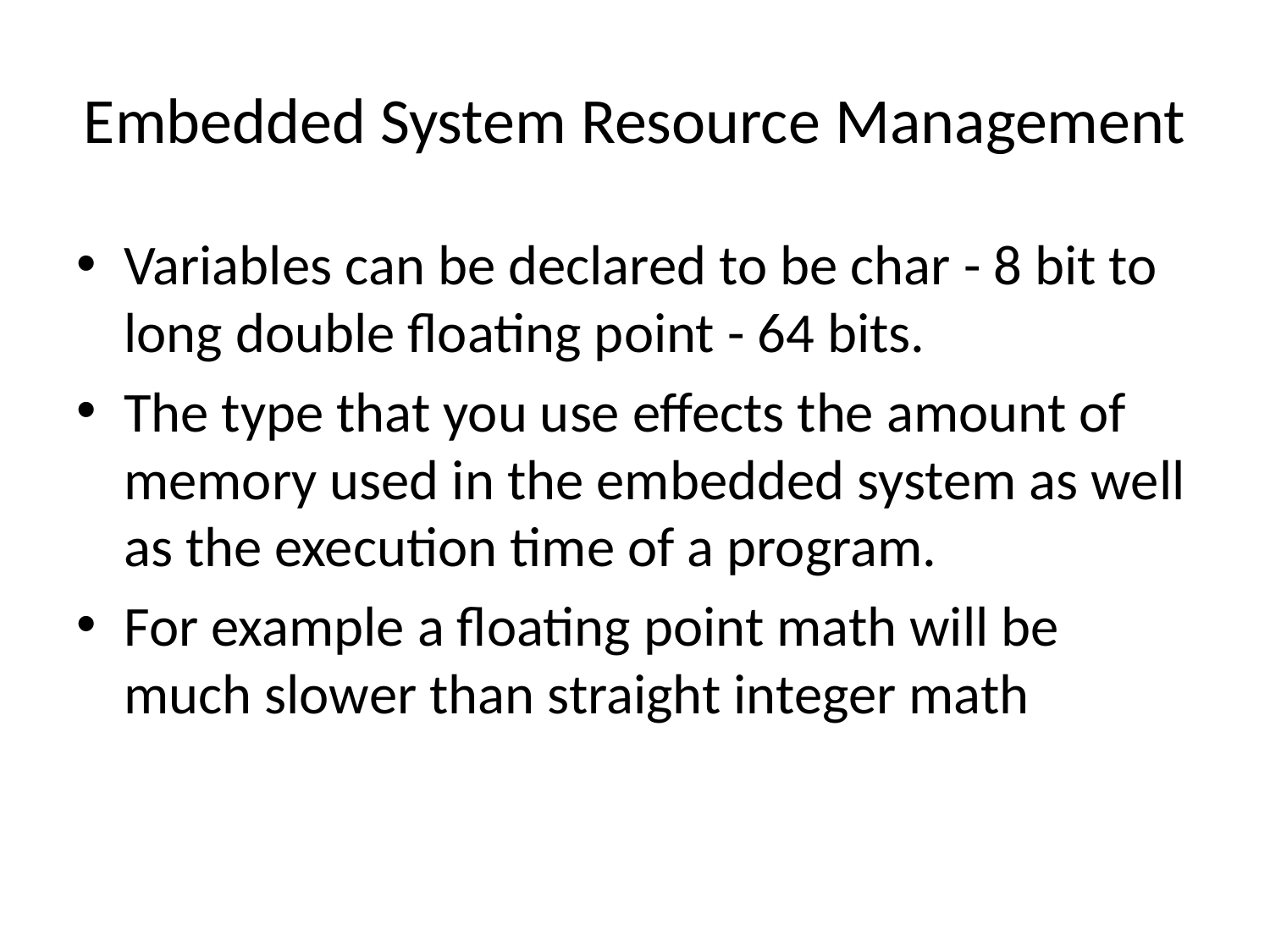

# Embedded System Resource Management
Variables can be declared to be char - 8 bit to long double floating point - 64 bits.
The type that you use effects the amount of memory used in the embedded system as well as the execution time of a program.
For example a floating point math will be much slower than straight integer math